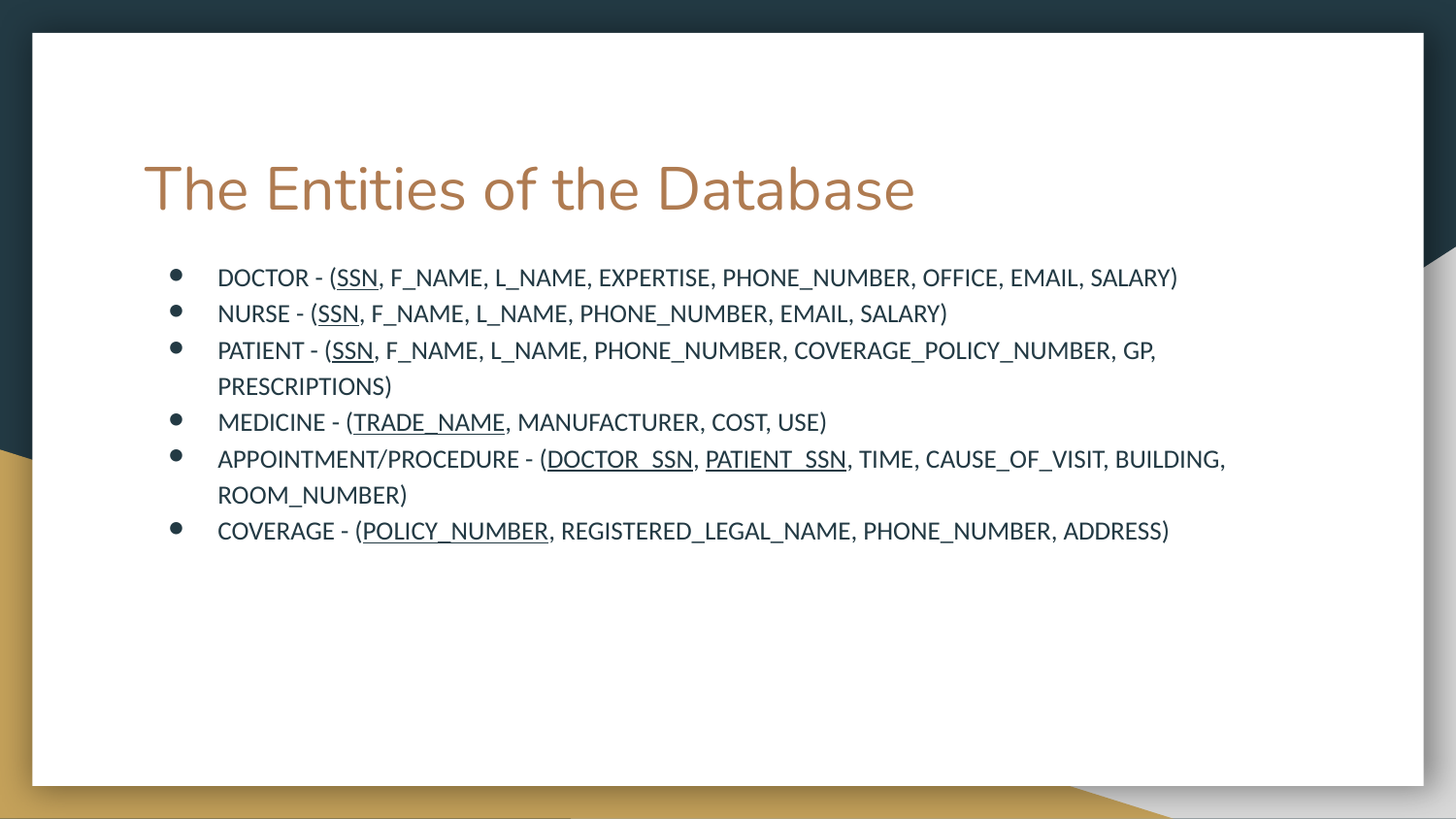

# The Entities of the Database
DOCTOR - (SSN, F_NAME, L_NAME, EXPERTISE, PHONE_NUMBER, OFFICE, EMAIL, SALARY)
NURSE - (SSN, F_NAME, L_NAME, PHONE_NUMBER, EMAIL, SALARY)
PATIENT - (SSN, F_NAME, L_NAME, PHONE_NUMBER, COVERAGE_POLICY_NUMBER, GP, PRESCRIPTIONS)
MEDICINE - (TRADE_NAME, MANUFACTURER, COST, USE)
APPOINTMENT/PROCEDURE - (DOCTOR_SSN, PATIENT_SSN, TIME, CAUSE_OF_VISIT, BUILDING, ROOM_NUMBER)
COVERAGE - (POLICY_NUMBER, REGISTERED_LEGAL_NAME, PHONE_NUMBER, ADDRESS)